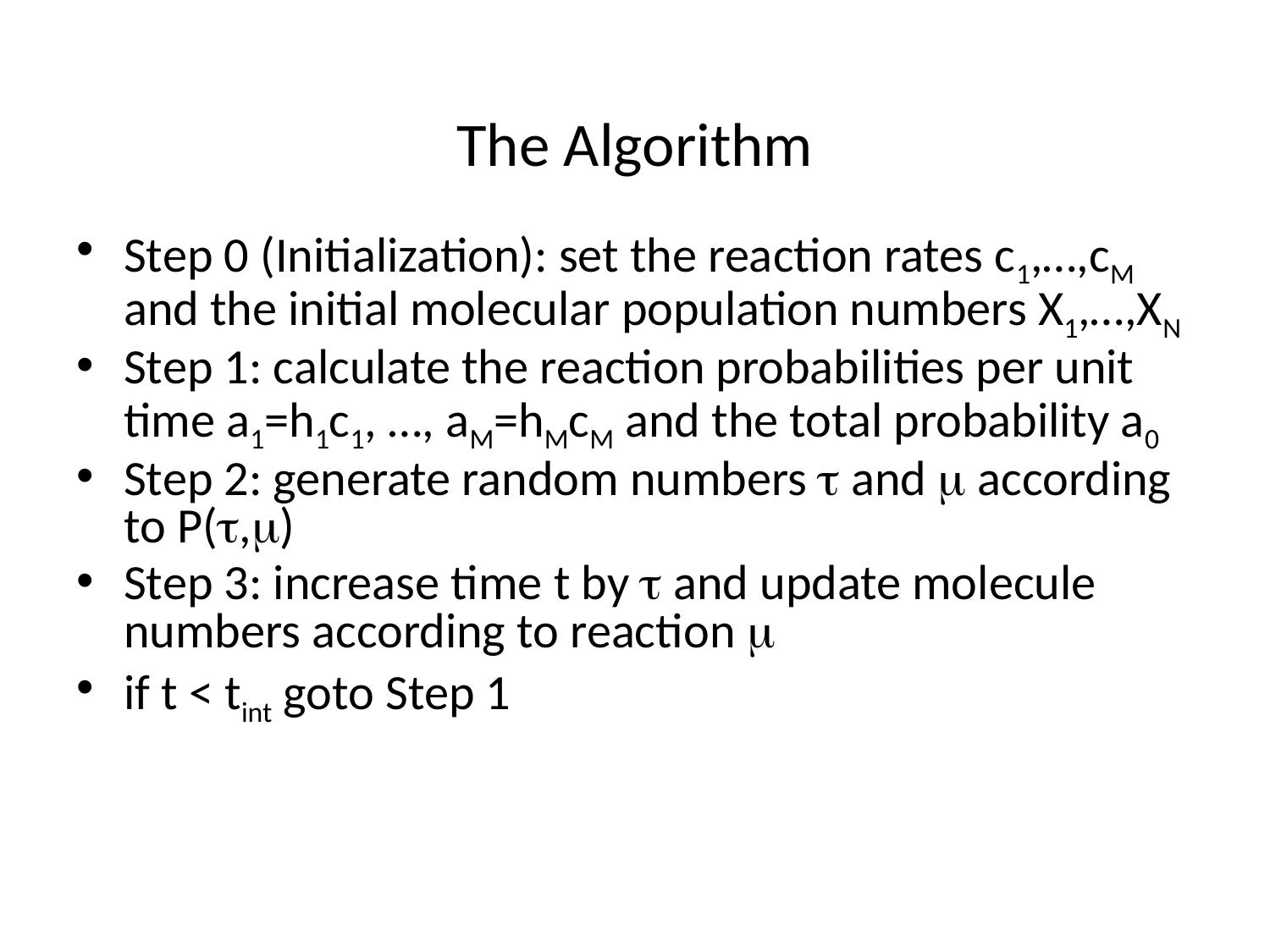

# The Algorithm
Step 0 (Initialization): set the reaction rates c1,…,cM and the initial molecular population numbers X1,…,XN
Step 1: calculate the reaction probabilities per unit time a1=h1c1, …, aM=hMcM and the total probability a0
Step 2: generate random numbers τ and μ according to P(τ,μ)
Step 3: increase time t by τ and update molecule numbers according to reaction μ
if t < tint goto Step 1